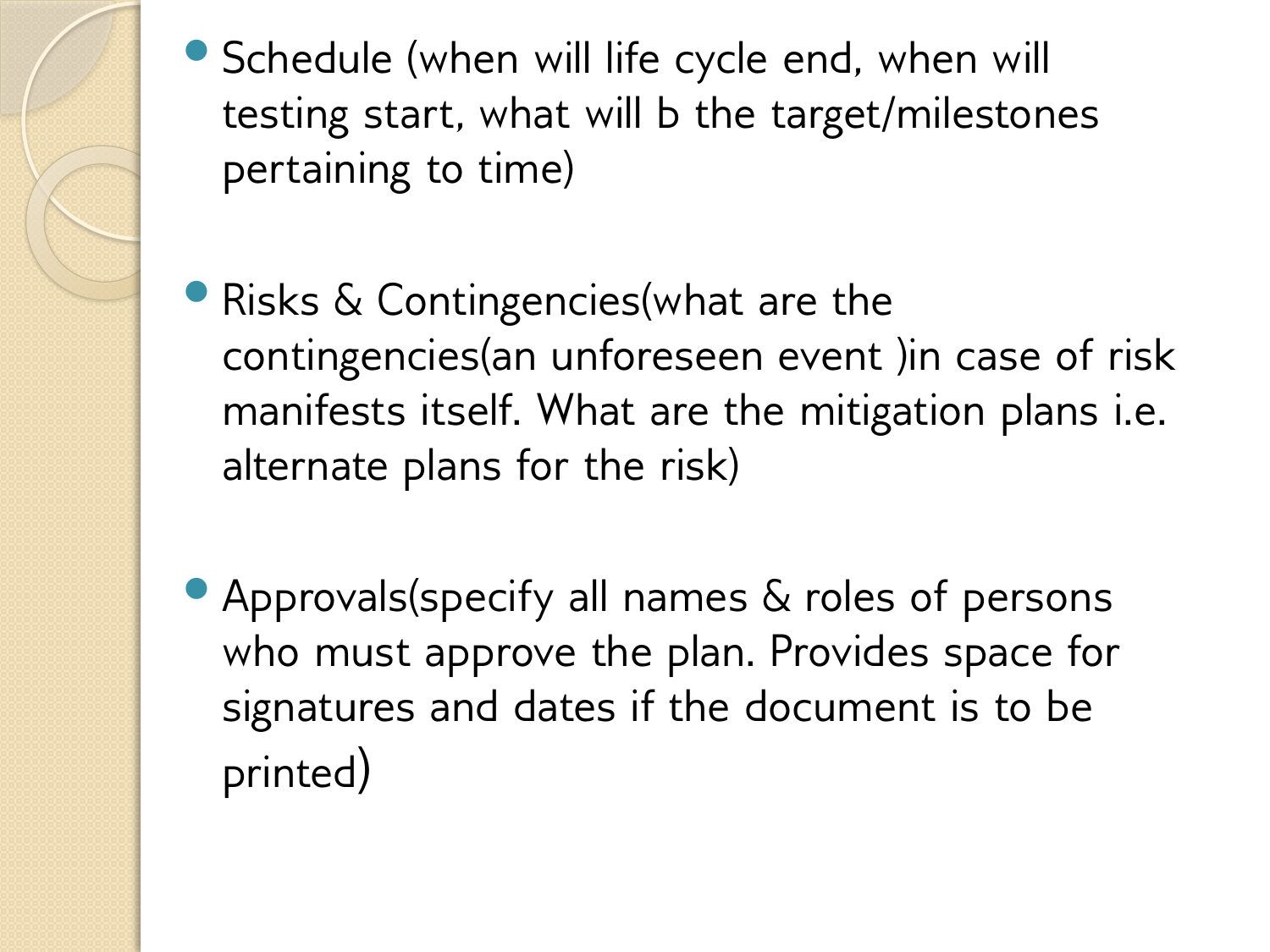

Schedule (when will life cycle end, when will testing start, what will b the target/milestones pertaining to time)

Risks & Contingencies(what are the contingencies(an unforeseen event )in case of risk manifests itself. What are the mitigation plans i.e. alternate plans for the risk)

Approvals(specify all names & roles of persons who must approve the plan. Provides space for signatures and dates if the document is to be printed)